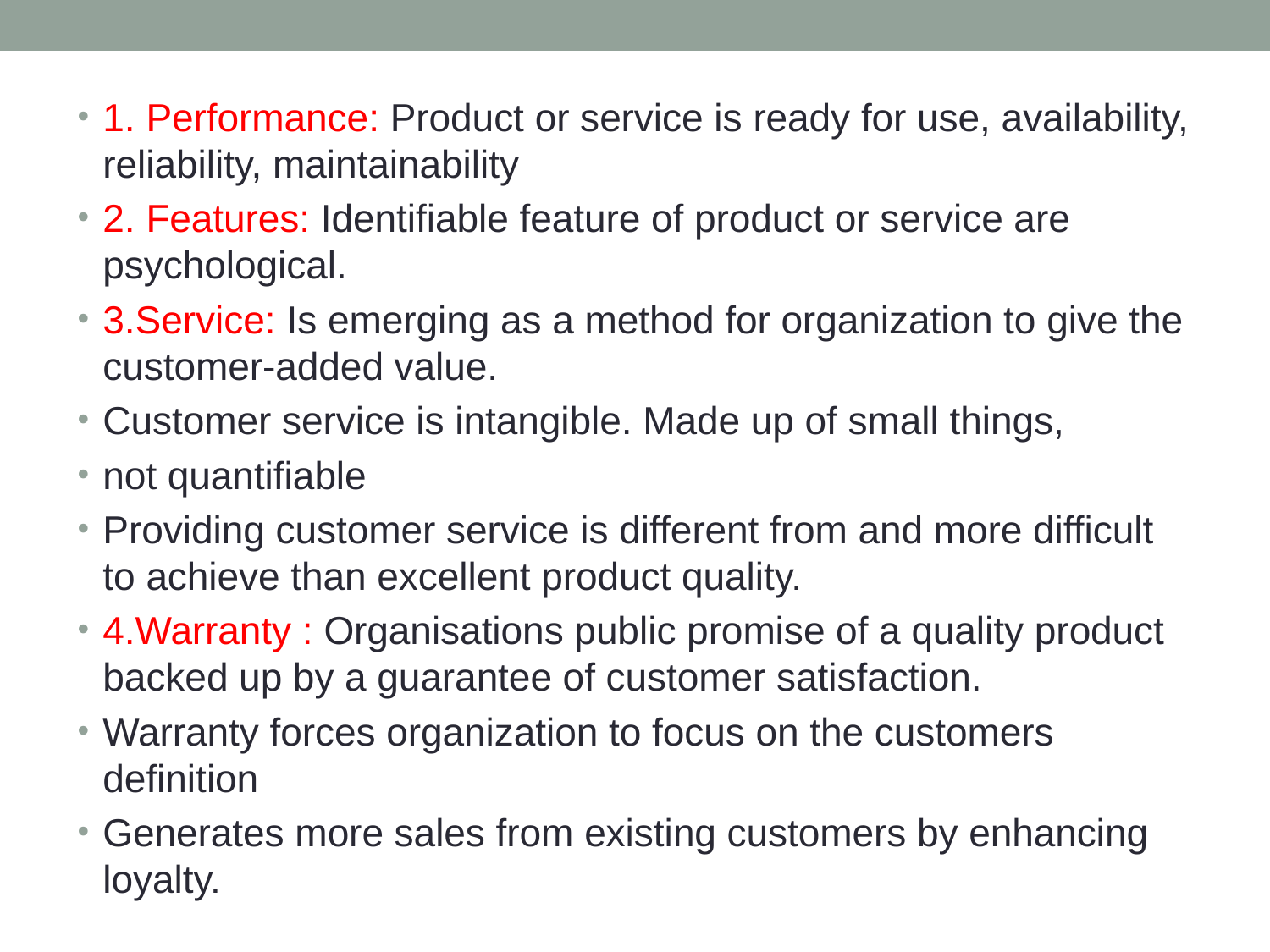

1. Performance: Product or service is ready for use, availability, reliability, maintainability
2. Features: Identifiable feature of product or service are psychological.
3.Service: Is emerging as a method for organization to give the customer-added value.
Customer service is intangible. Made up of small things,
not quantifiable
Providing customer service is different from and more difficult to achieve than excellent product quality.
4.Warranty : Organisations public promise of a quality product backed up by a guarantee of customer satisfaction.
Warranty forces organization to focus on the customers definition
Generates more sales from existing customers by enhancing loyalty.